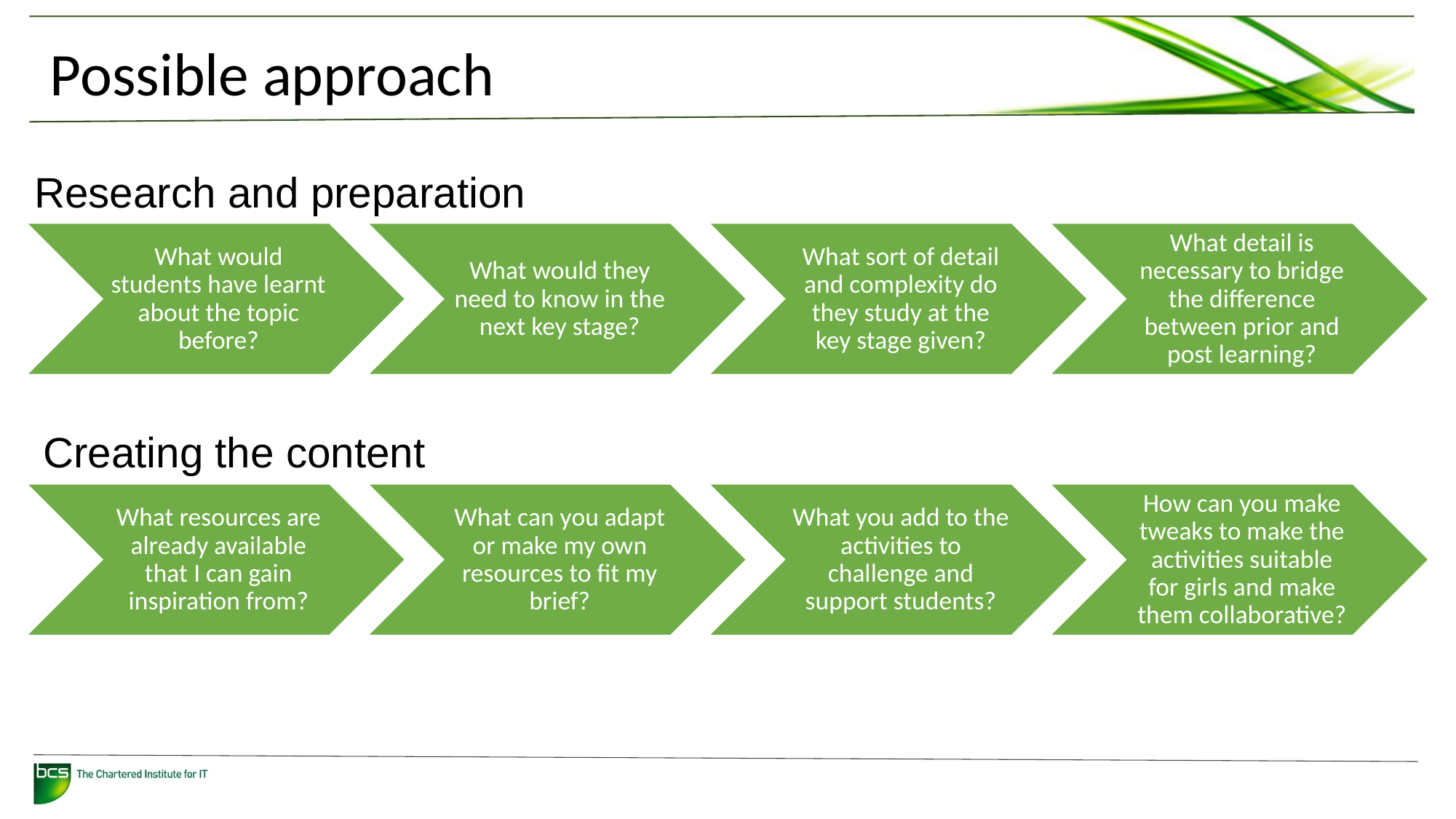

Possible approach
Research and preparation
What would students have learnt about the topic before?
What would they need to know in the next key stage?
What sort of detail and complexity do they study at the key stage given?
What detail is necessary to bridge the difference between prior and post learning?
Creating the content
What resources are already available that I can gain inspiration from?
What can you adapt or make my own resources to fit my brief?
What you add to the activities to challenge and support students?
How can you make tweaks to make the activities suitable for girls and make them collaborative?